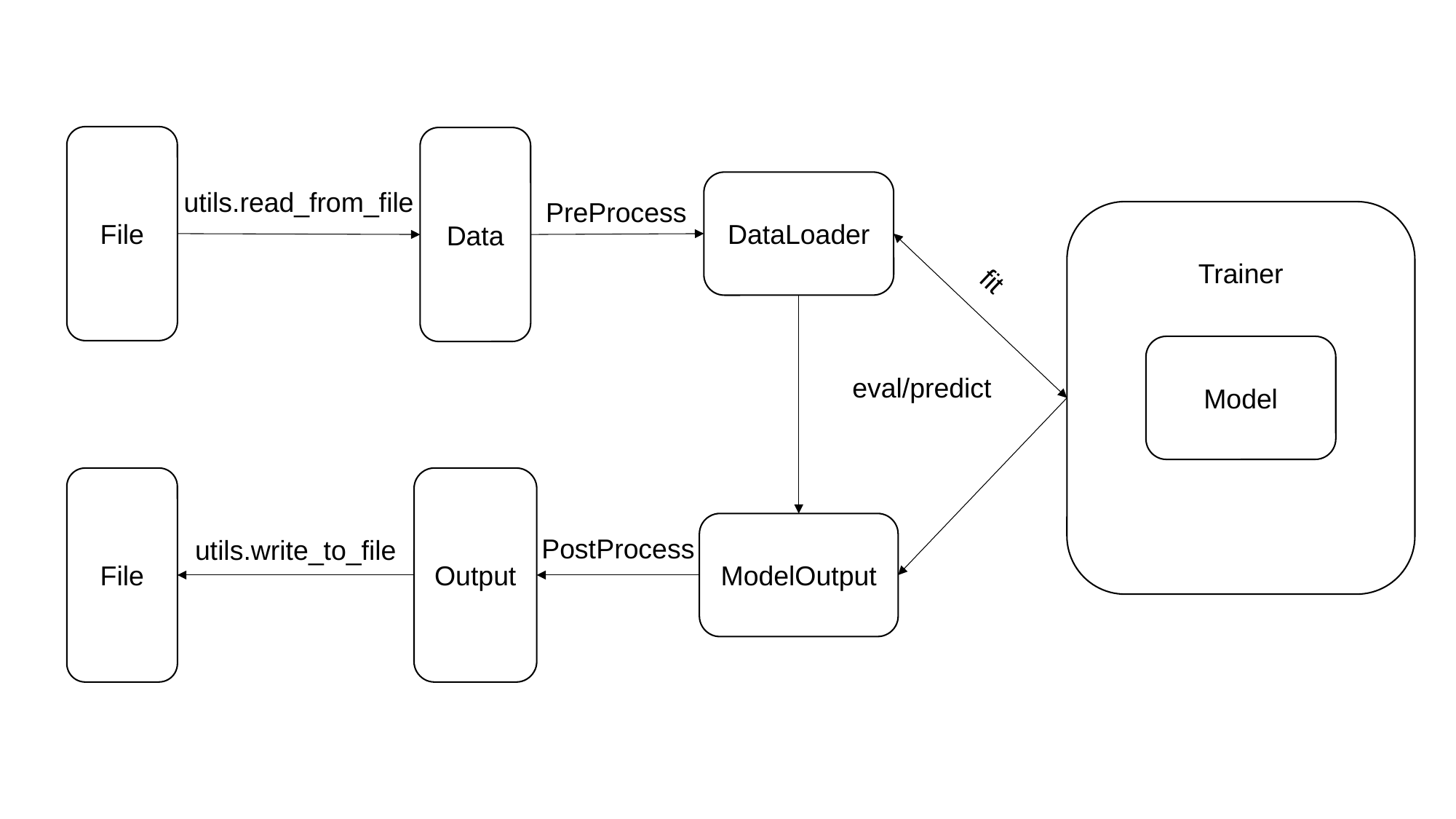

File
Data
DataLoader
utils.read_from_file
PreProcess

Model
Trainer
fit
eval/predict
File
Output
ModelOutput
PostProcess
utils.write_to_file